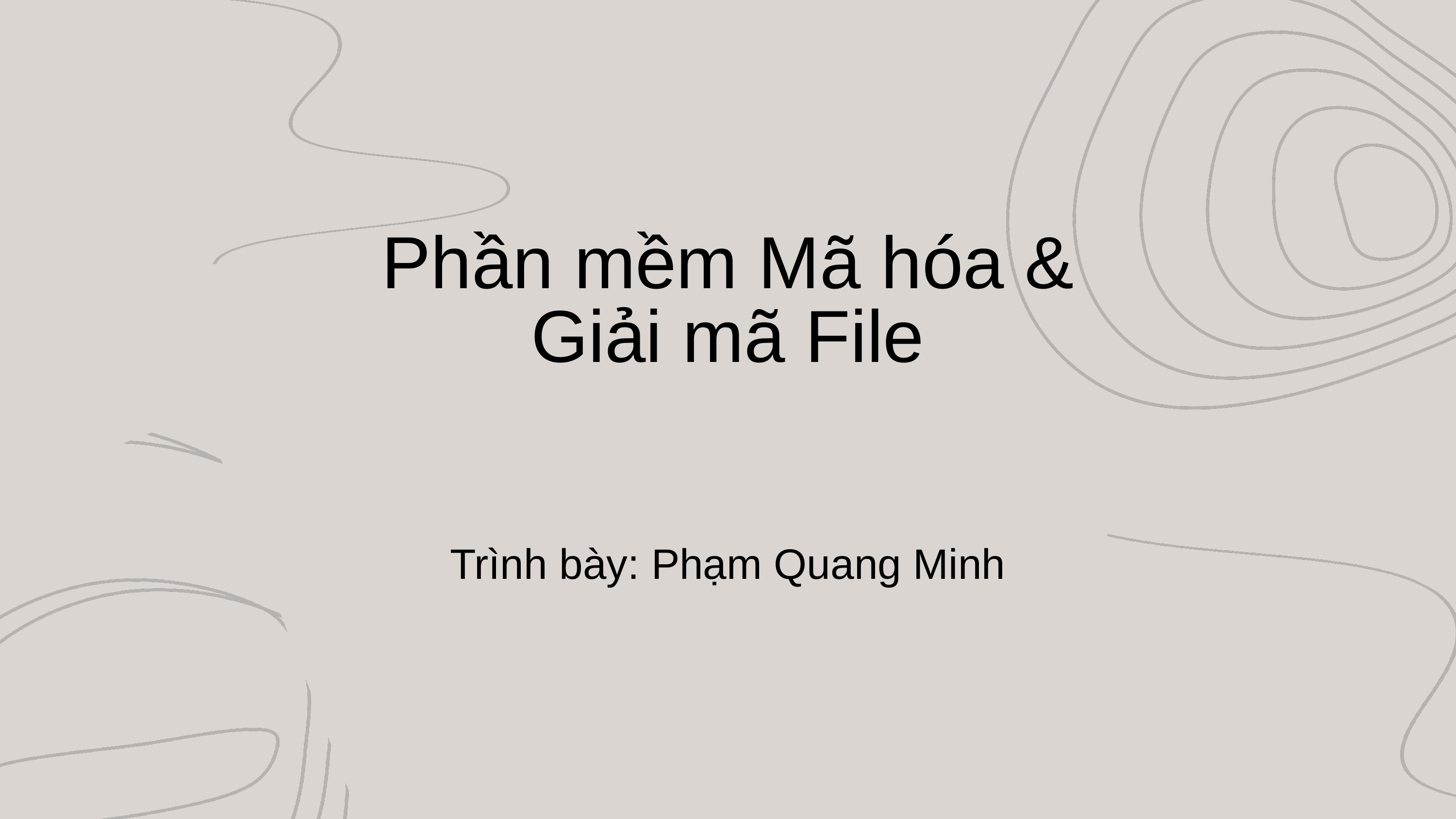

Phần mềm Mã hóa & Giải mã File

Trình bày: Phạm Quang Minh